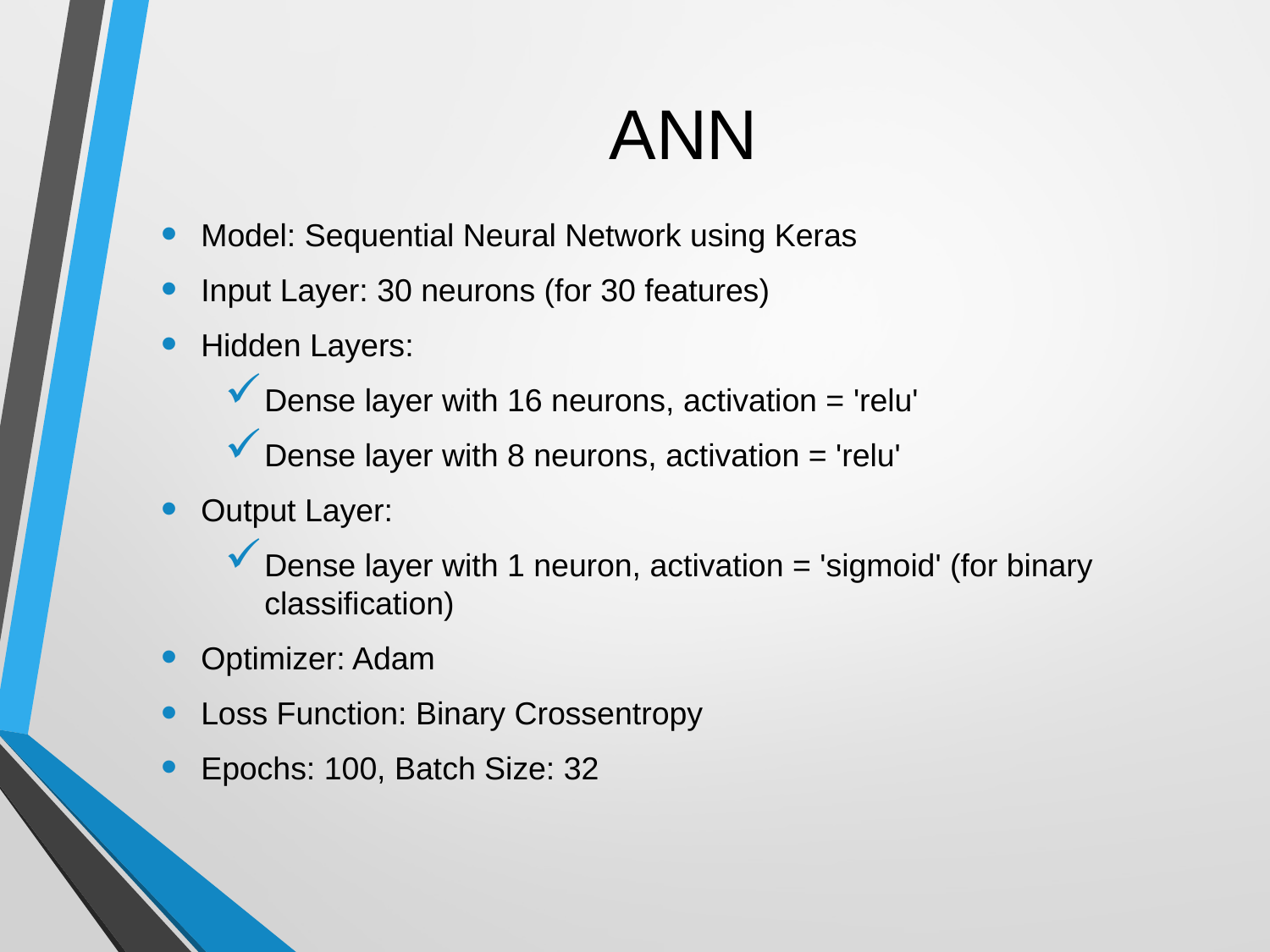

# ANN
Model: Sequential Neural Network using Keras
Input Layer: 30 neurons (for 30 features)
Hidden Layers:
Dense layer with 16 neurons, activation = 'relu'
Dense layer with 8 neurons, activation = 'relu'
Output Layer:
Dense layer with 1 neuron, activation = 'sigmoid' (for binary classification)
Optimizer: Adam
Loss Function: Binary Crossentropy
Epochs: 100, Batch Size: 32